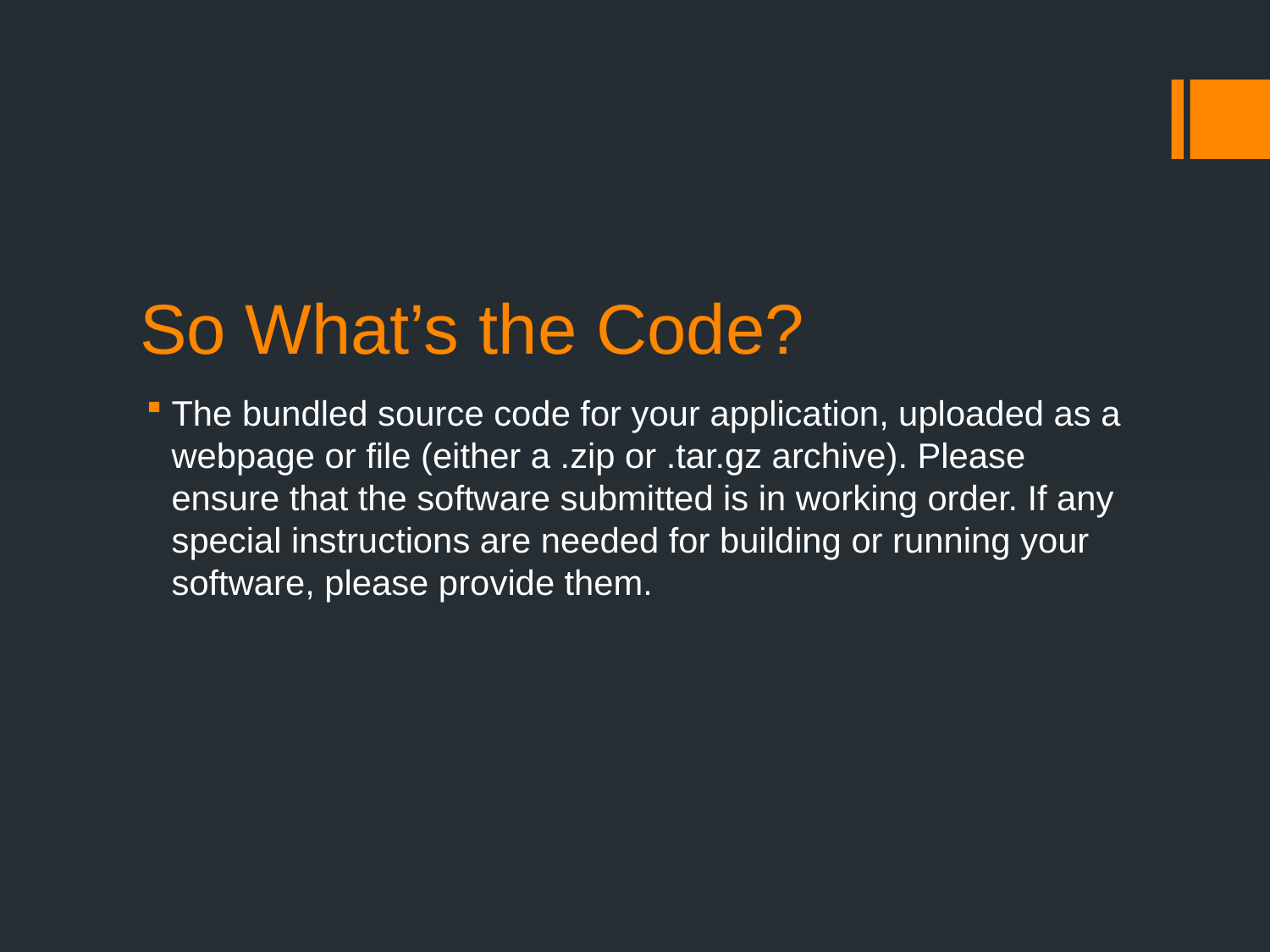

# So What’s the Code?
The bundled source code for your application, uploaded as a webpage or file (either a .zip or .tar.gz archive). Please ensure that the software submitted is in working order. If any special instructions are needed for building or running your software, please provide them.